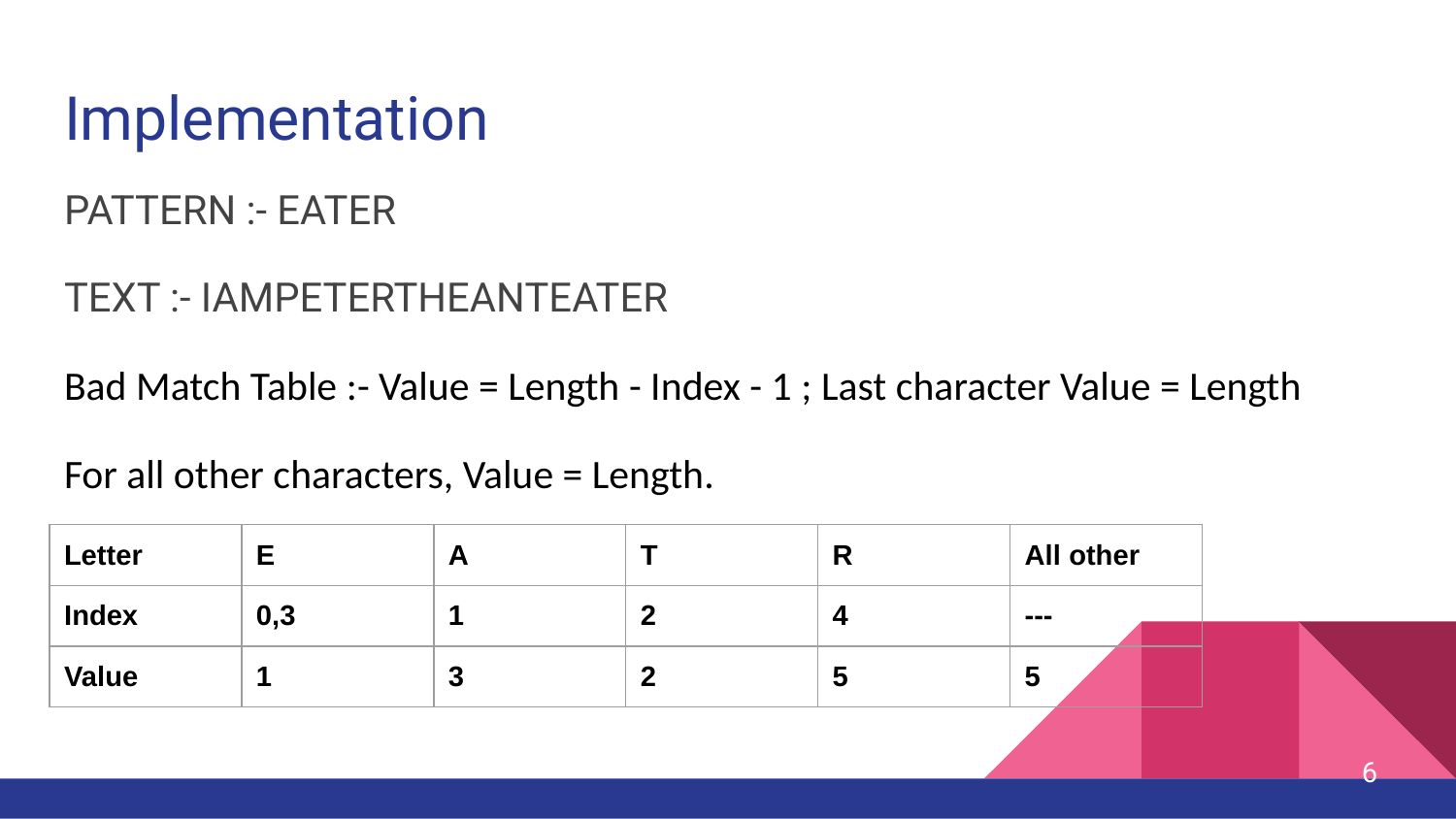

# Implementation
PATTERN :- EATER
TEXT :- IAMPETERTHEANTEATER
Bad Match Table :- Value = Length - Index - 1 ; Last character Value = Length
For all other characters, Value = Length.

| Letter | E | A | T | R | All other |
| --- | --- | --- | --- | --- | --- |
| Index | 0,3 | 1 | 2 | 4 | --- |
| Value | 1 | 3 | 2 | 5 | 5 |
6